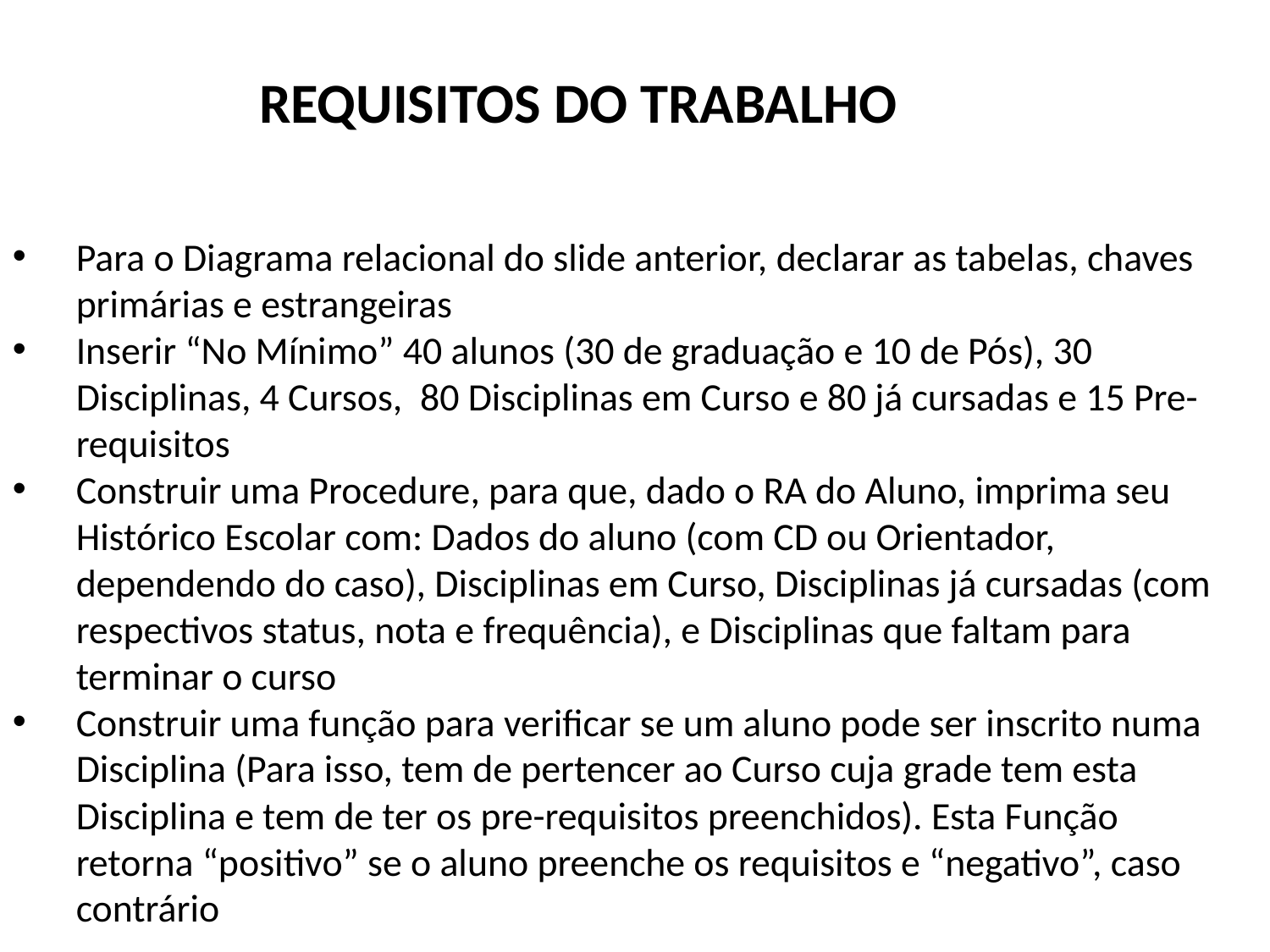

REQUISITOS DO TRABALHO
Para o Diagrama relacional do slide anterior, declarar as tabelas, chaves primárias e estrangeiras
Inserir “No Mínimo” 40 alunos (30 de graduação e 10 de Pós), 30 Disciplinas, 4 Cursos,  80 Disciplinas em Curso e 80 já cursadas e 15 Pre-requisitos
Construir uma Procedure, para que, dado o RA do Aluno, imprima seu Histórico Escolar com: Dados do aluno (com CD ou Orientador, dependendo do caso), Disciplinas em Curso, Disciplinas já cursadas (com respectivos status, nota e frequência), e Disciplinas que faltam para terminar o curso
Construir uma função para verificar se um aluno pode ser inscrito numa Disciplina (Para isso, tem de pertencer ao Curso cuja grade tem esta Disciplina e tem de ter os pre-requisitos preenchidos). Esta Função retorna “positivo” se o aluno preenche os requisitos e “negativo”, caso contrário